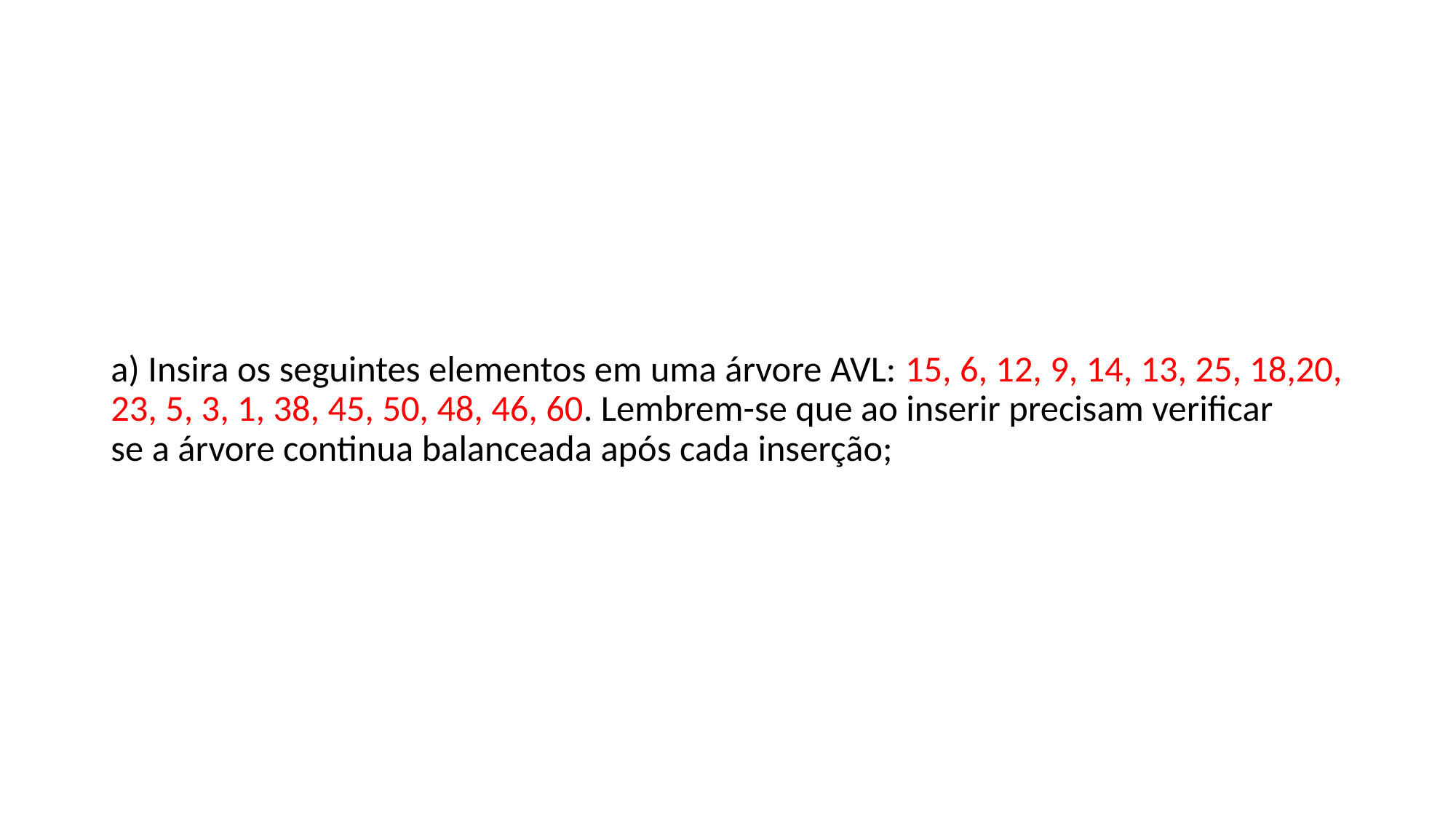

# a) Insira os seguintes elementos em uma árvore AVL: 15, 6, 12, 9, 14, 13, 25, 18,20, 23, 5, 3, 1, 38, 45, 50, 48, 46, 60. Lembrem-se que ao inserir precisam verificar se a árvore continua balanceada após cada inserção;